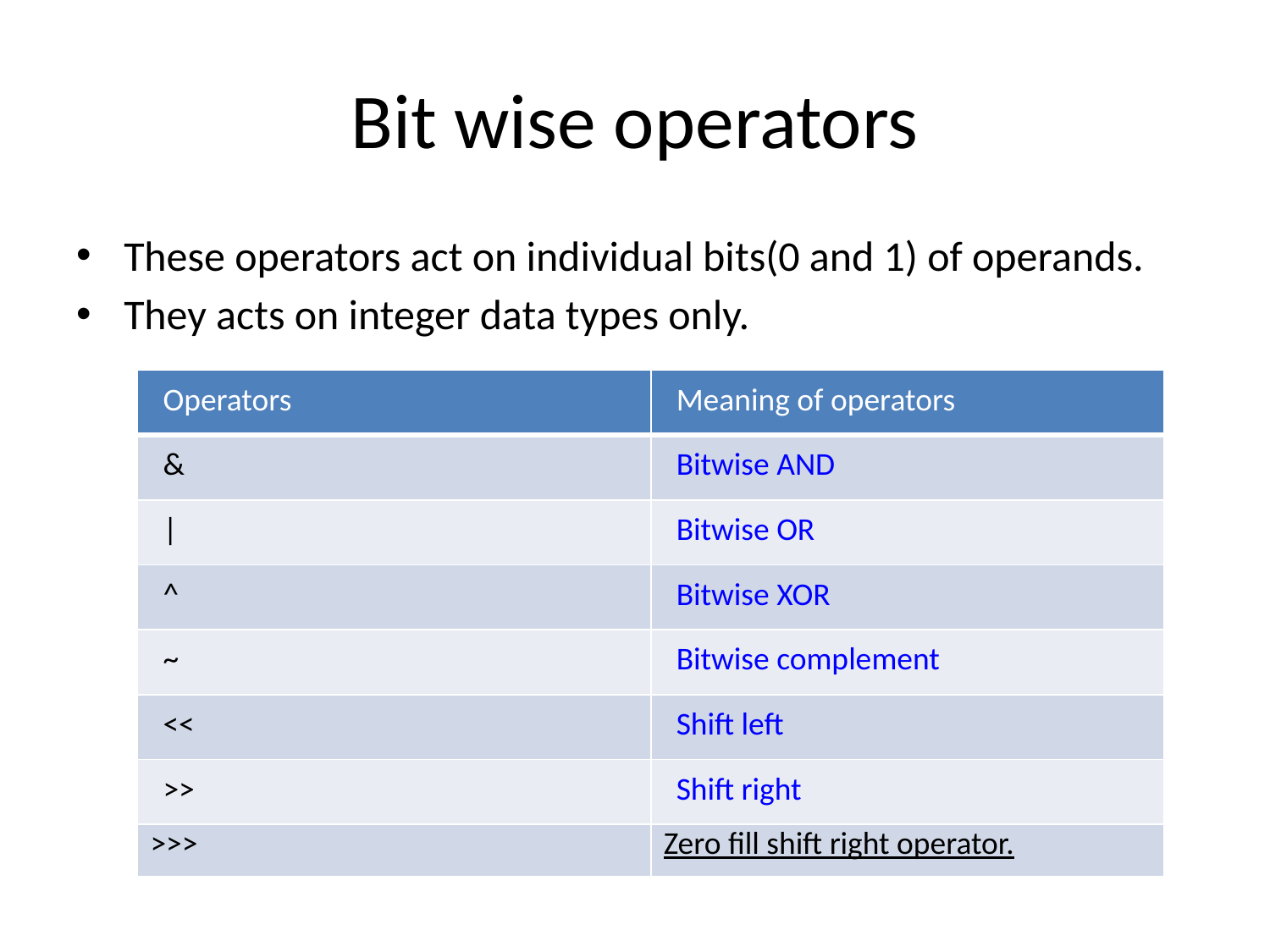

# Bit wise operators
These operators act on individual bits(0 and 1) of operands.
They acts on integer data types only.

| Operators | Meaning of operators |
| --- | --- |
| & | Bitwise AND |
| | | Bitwise OR |
| ^ | Bitwise XOR |
| ~ | Bitwise complement |
| << | Shift left |
| >> | Shift right |
| >>> | Zero fill shift right operator. |